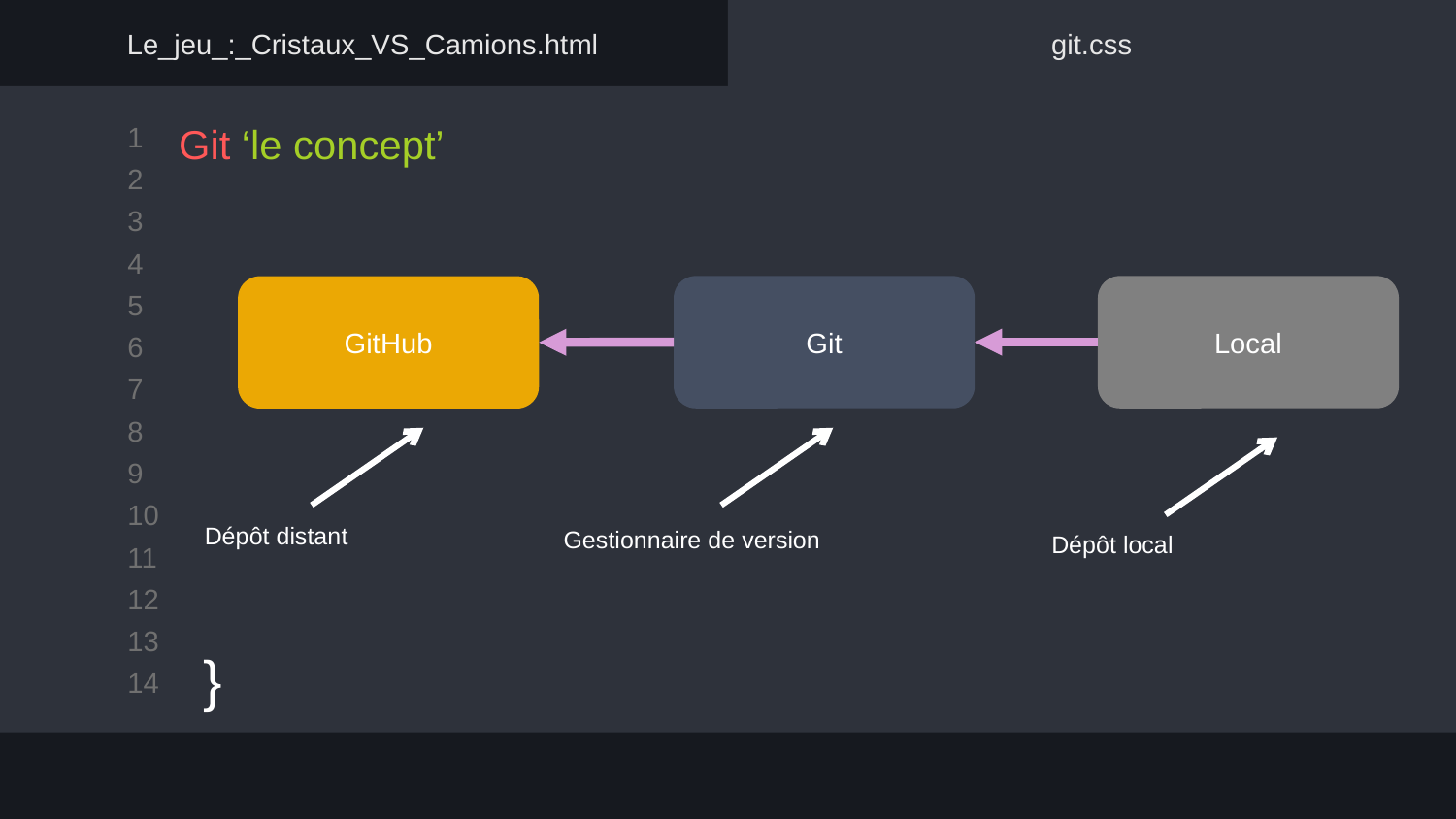

Le_jeu_:_Cristaux_VS_Camions.html
git.css
# Git ‘le concept’
Git
Local
GitHub
Dépôt distant
Gestionnaire de version
Dépôt local
}